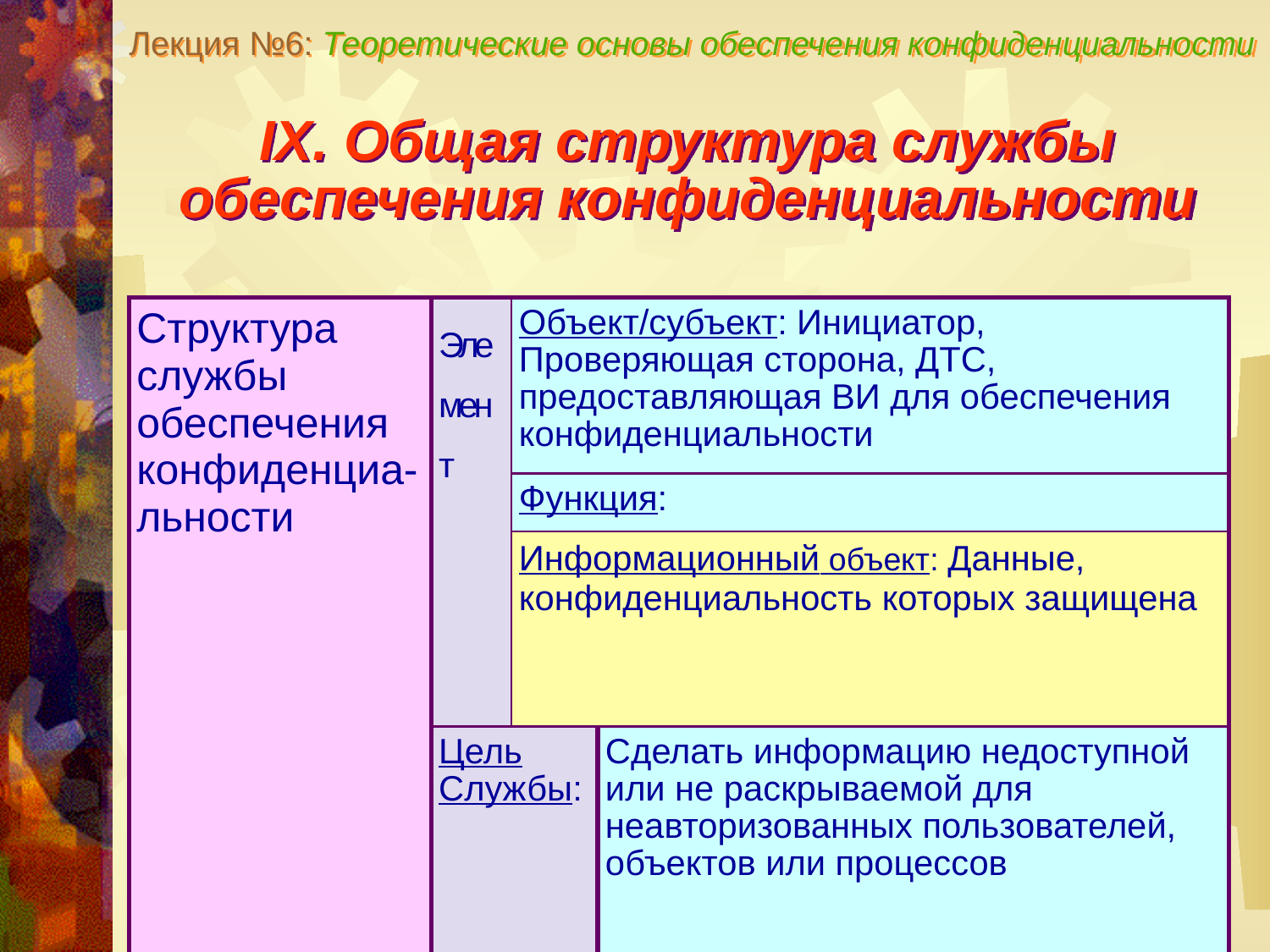

Лекция №6: Теоретические основы обеспечения конфиденциальности
IX. Общая структура службы обеспечения конфиденциальности
| Структура службы обеспечения конфиденциа-льности | Элемент | Объект/субъект: Инициатор, Проверяющая сторона, ДТС, предоставляющая ВИ для обеспечения конфиденциальности |  |
| --- | --- | --- | --- |
|  |  | Функция: |  |
|  |  | Информационный объект: Данные, конфиденциальность которых защищена |  |
|  | Цель Службы: |  | Сделать информацию недоступной или не раскрываемой для неавторизованных пользователей, объектов или процессов |